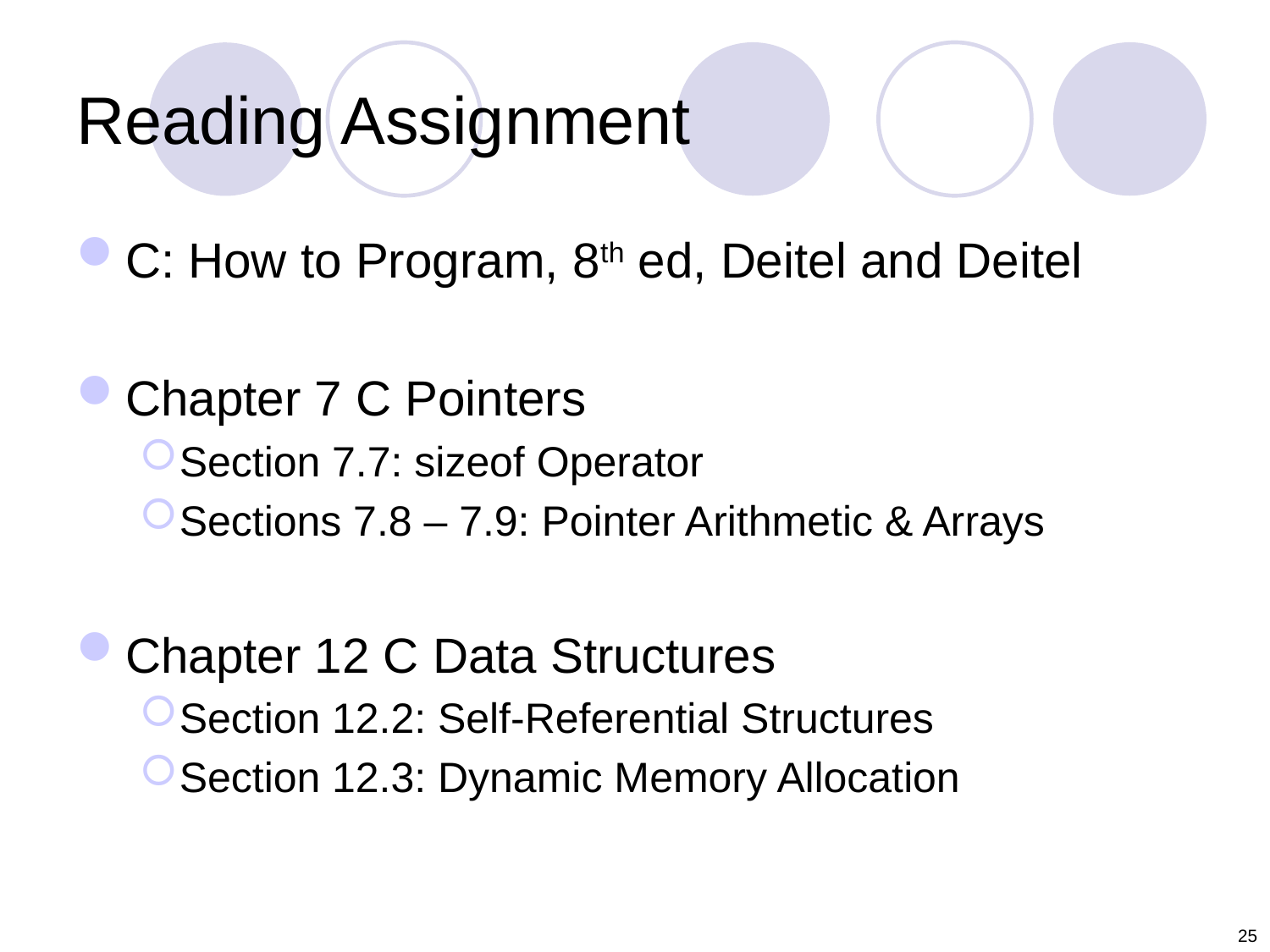

# Reading Assignment
C: How to Program, 8th ed, Deitel and Deitel

Chapter 7 C Pointers
Section 7.7: sizeof Operator
Sections 7.8 – 7.9: Pointer Arithmetic & Arrays

Chapter 12 C Data Structures
Section 12.2: Self-Referential Structures
Section 12.3: Dynamic Memory Allocation
25